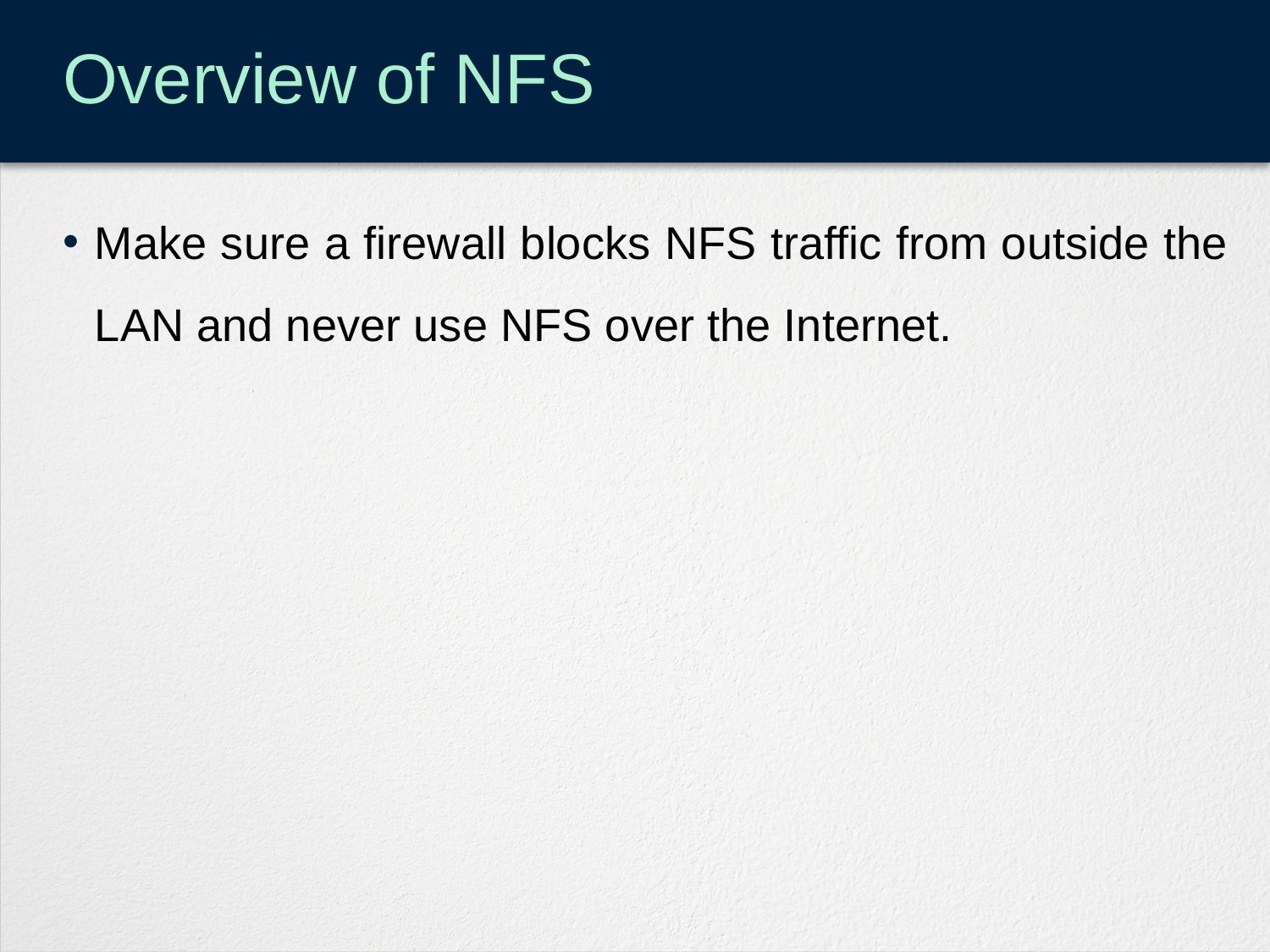

# Overview of NFS
Make sure a firewall blocks NFS traffic from outside the LAN and never use NFS over the Internet.